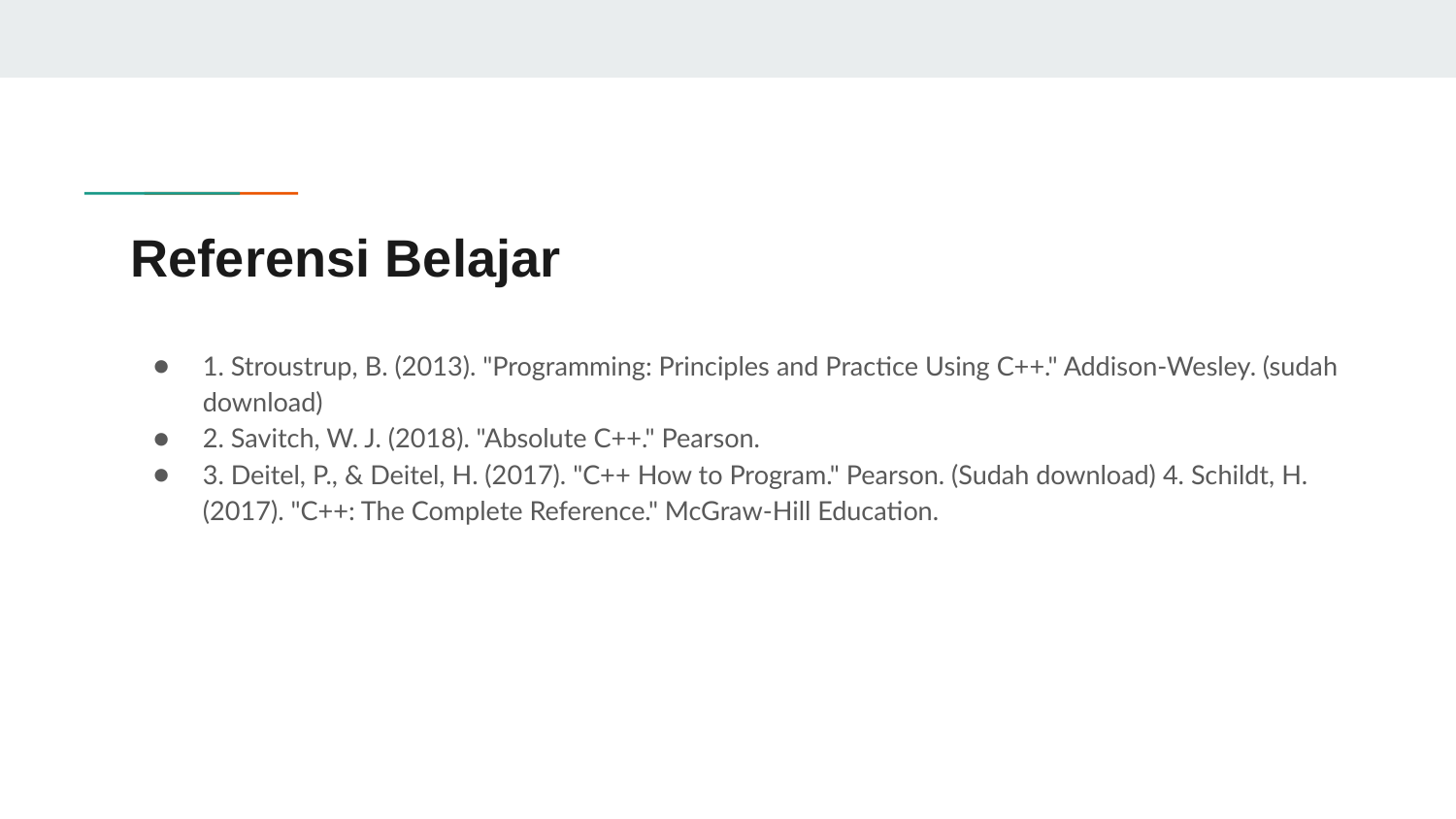

# Referensi Belajar
1. Stroustrup, B. (2013). "Programming: Principles and Practice Using C++." Addison-Wesley. (sudah download)
2. Savitch, W. J. (2018). "Absolute C++." Pearson.
3. Deitel, P., & Deitel, H. (2017). "C++ How to Program." Pearson. (Sudah download) 4. Schildt, H. (2017). "C++: The Complete Reference." McGraw-Hill Education.